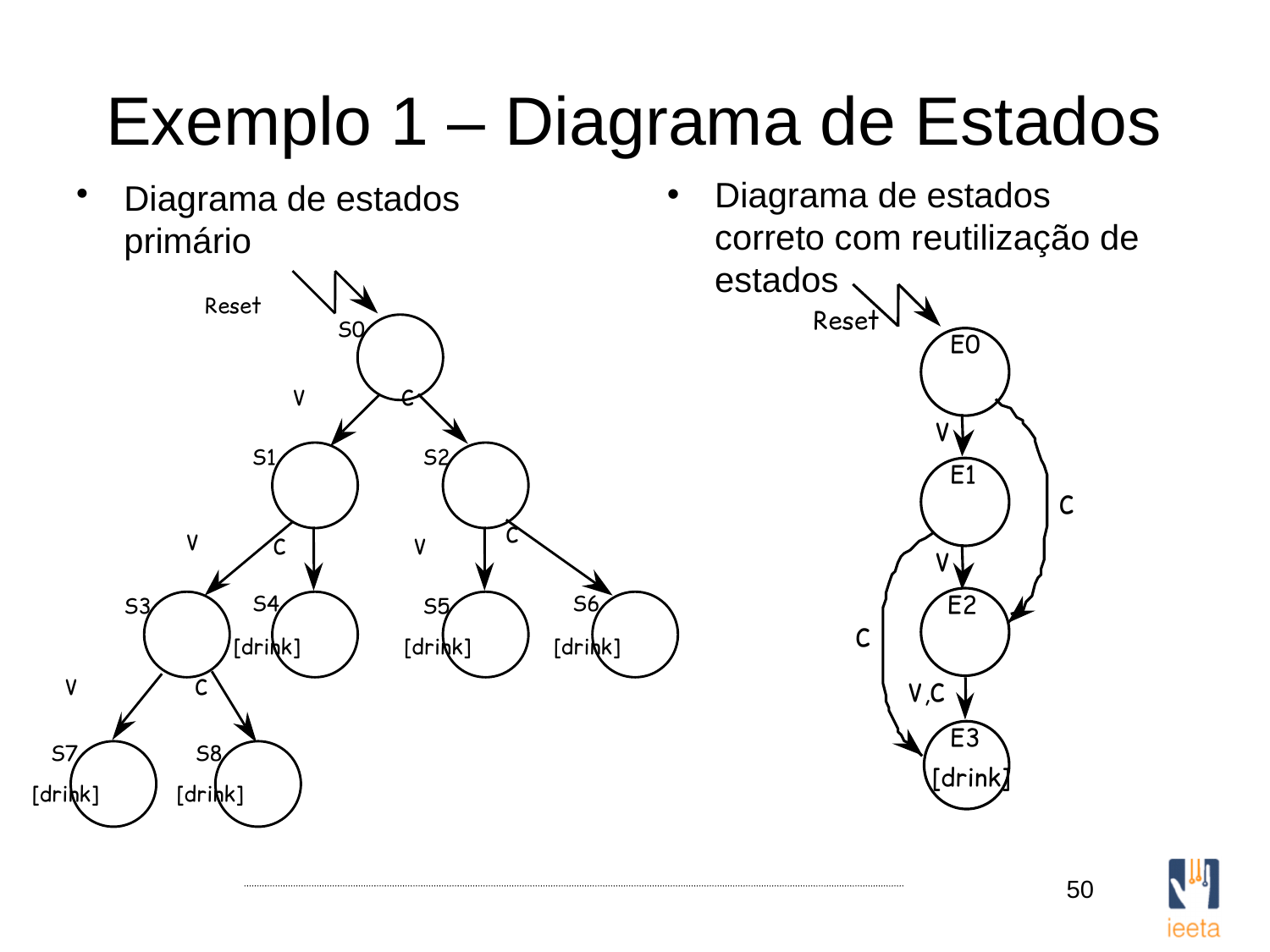

# Exemplo 1 – Diagrama de Estados
Diagrama de estados correto com reutilização de estados
Diagrama de estados primário

Reset

S0
V
C

S1
S2

C

V
C
V
S4
S6

S3
S5
[drink]
[drink]
[drink]

V

C
S7
S8

[drink]
[drink]

Reset

E0

C

V

E1

C

V

E2

V,C

E3

[drink]
50